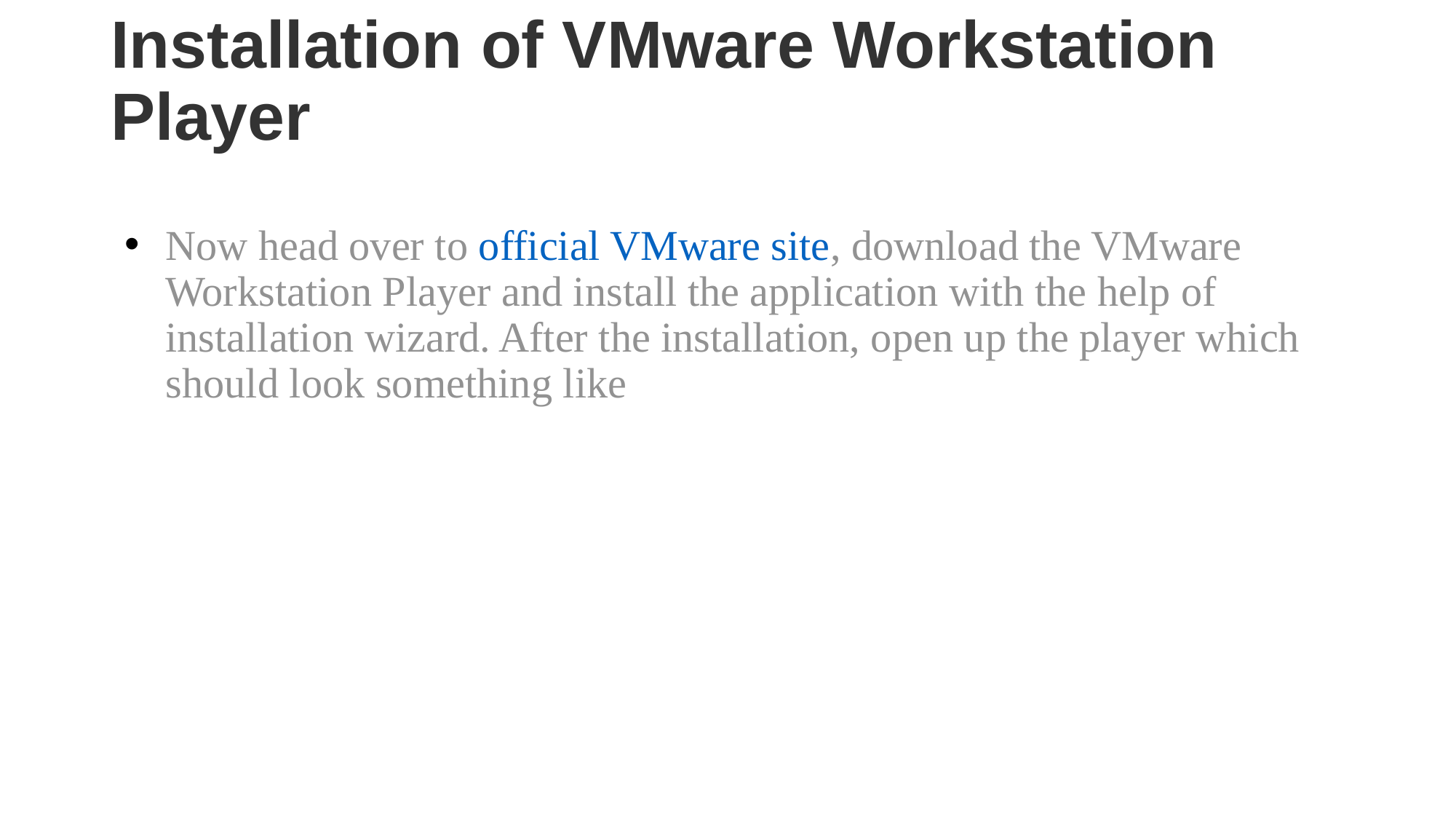

# Installation of VMware Workstation Player
Now head over to official VMware site, download the VMware Workstation Player and install the application with the help of installation wizard. After the installation, open up the player which should look something like